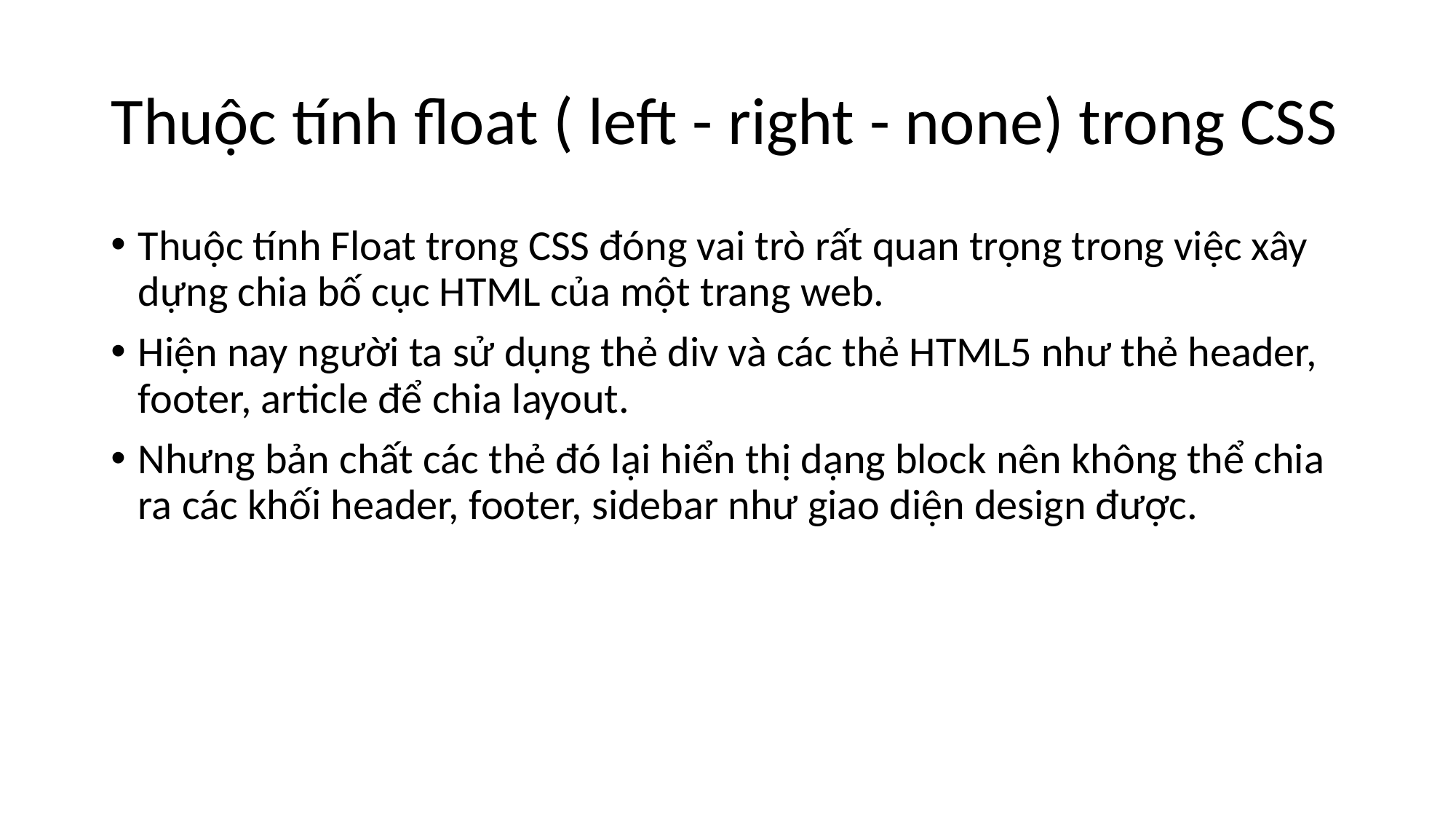

# Thuộc tính float ( left - right - none) trong CSS
Thuộc tính Float trong CSS đóng vai trò rất quan trọng trong việc xây dựng chia bố cục HTML của một trang web.
Hiện nay người ta sử dụng thẻ div và các thẻ HTML5 như thẻ header, footer, article để chia layout.
Nhưng bản chất các thẻ đó lại hiển thị dạng block nên không thể chia ra các khối header, footer, sidebar như giao diện design được.